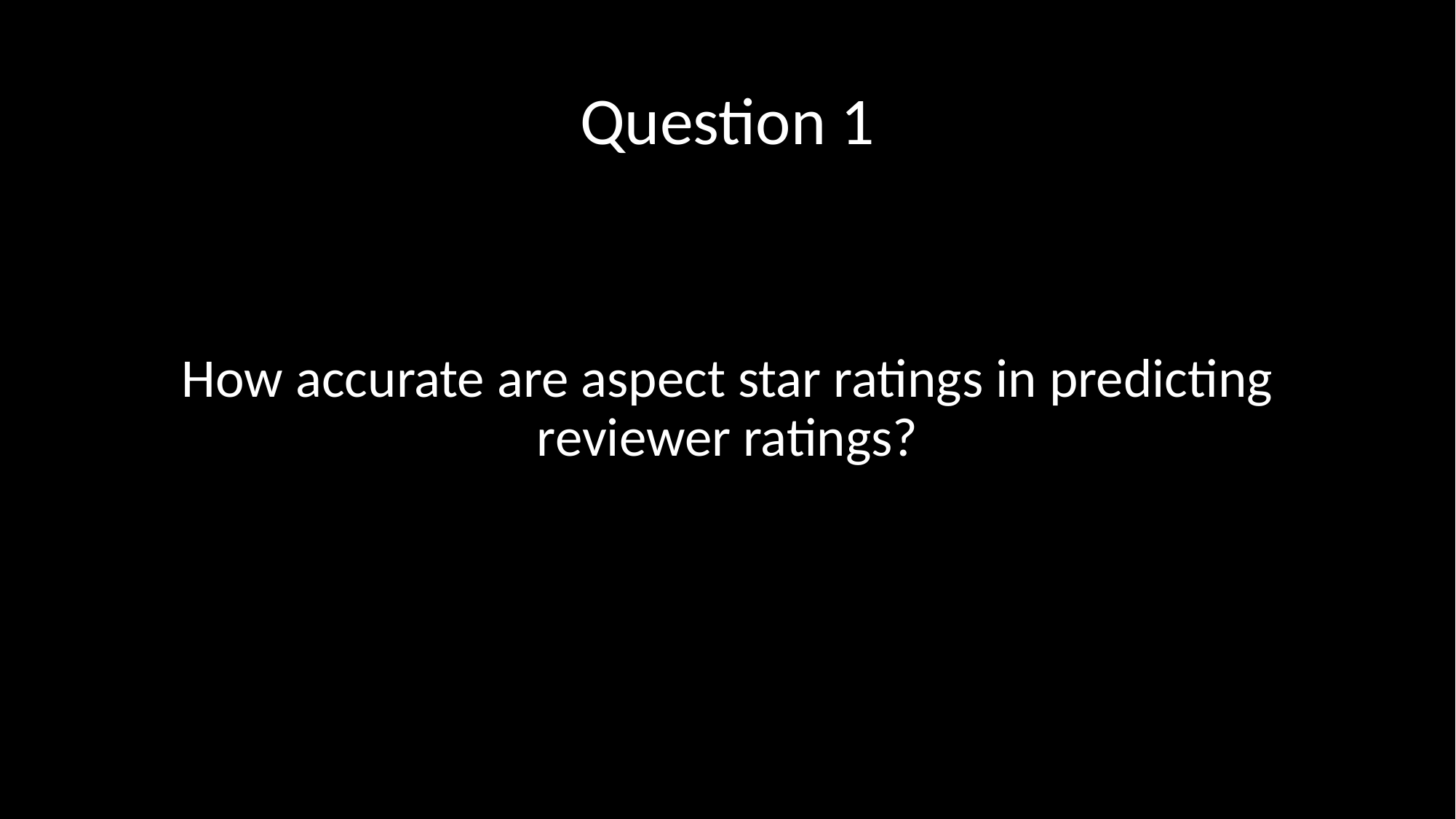

# Question 1
How accurate are aspect star ratings in predicting reviewer ratings?